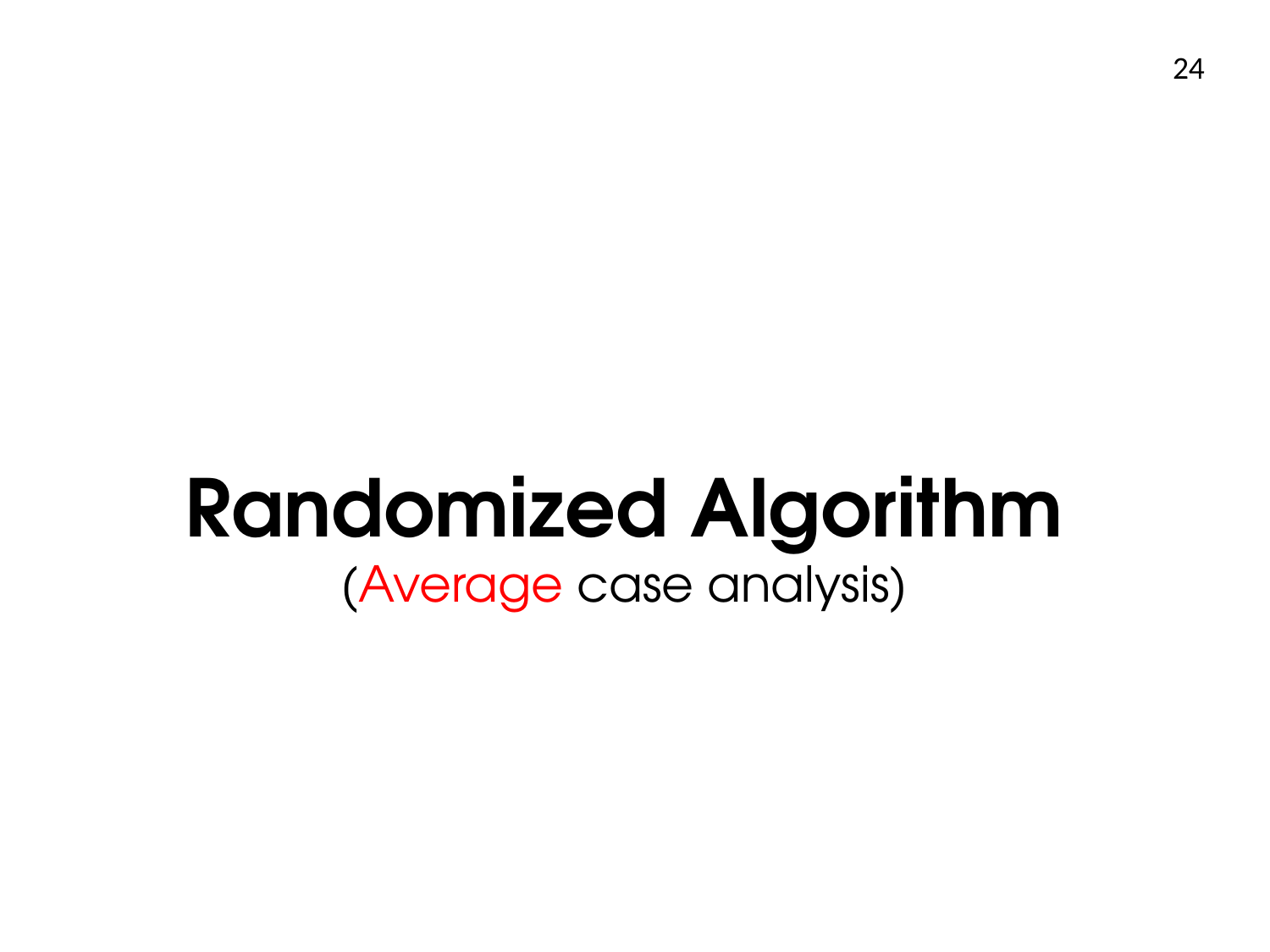

24
# Randomized Algorithm (Average case analysis)